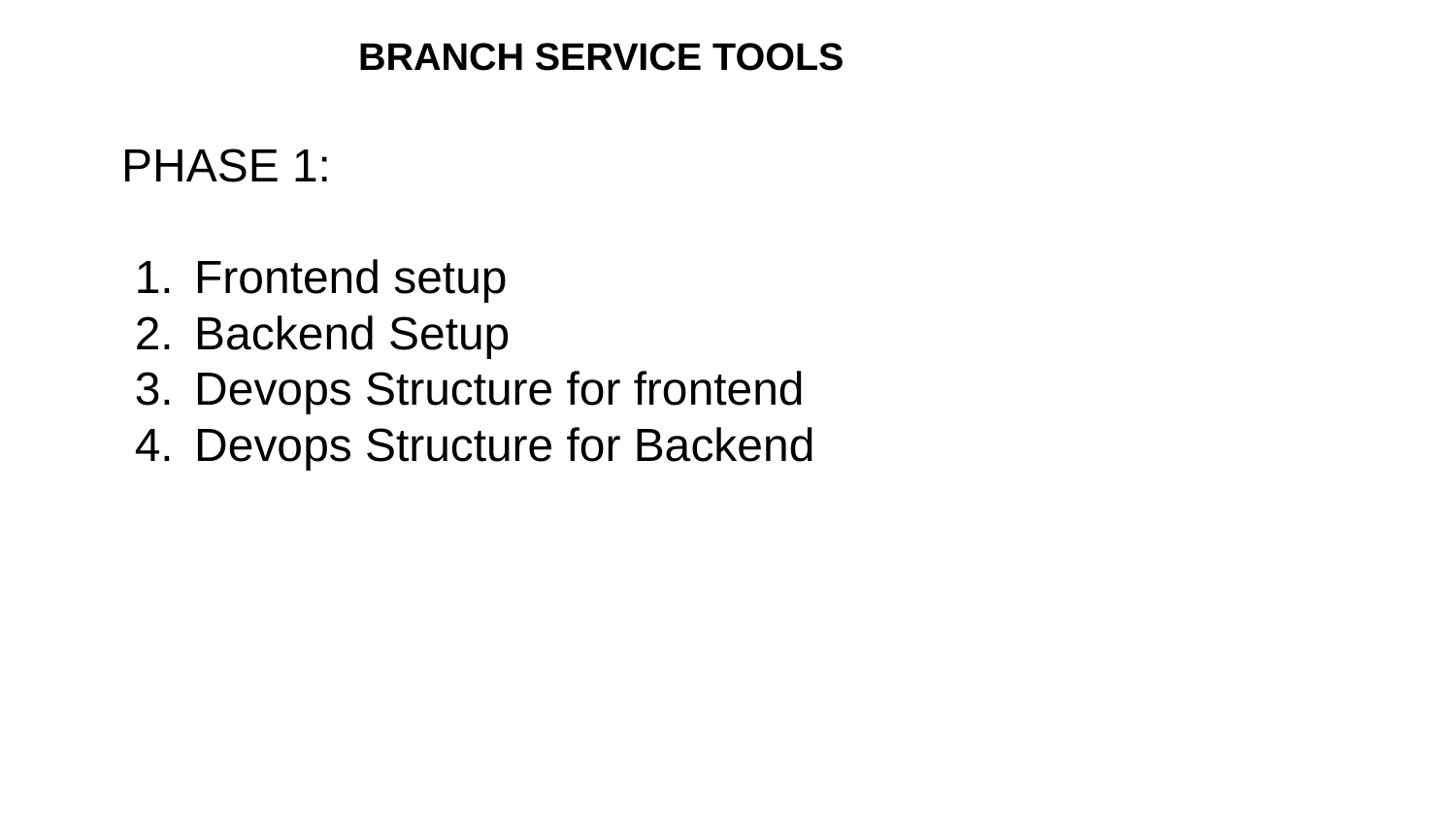

BRANCH SERVICE TOOLS
PHASE 1:

Frontend setup
Backend Setup
Devops Structure for frontend
Devops Structure for Backend